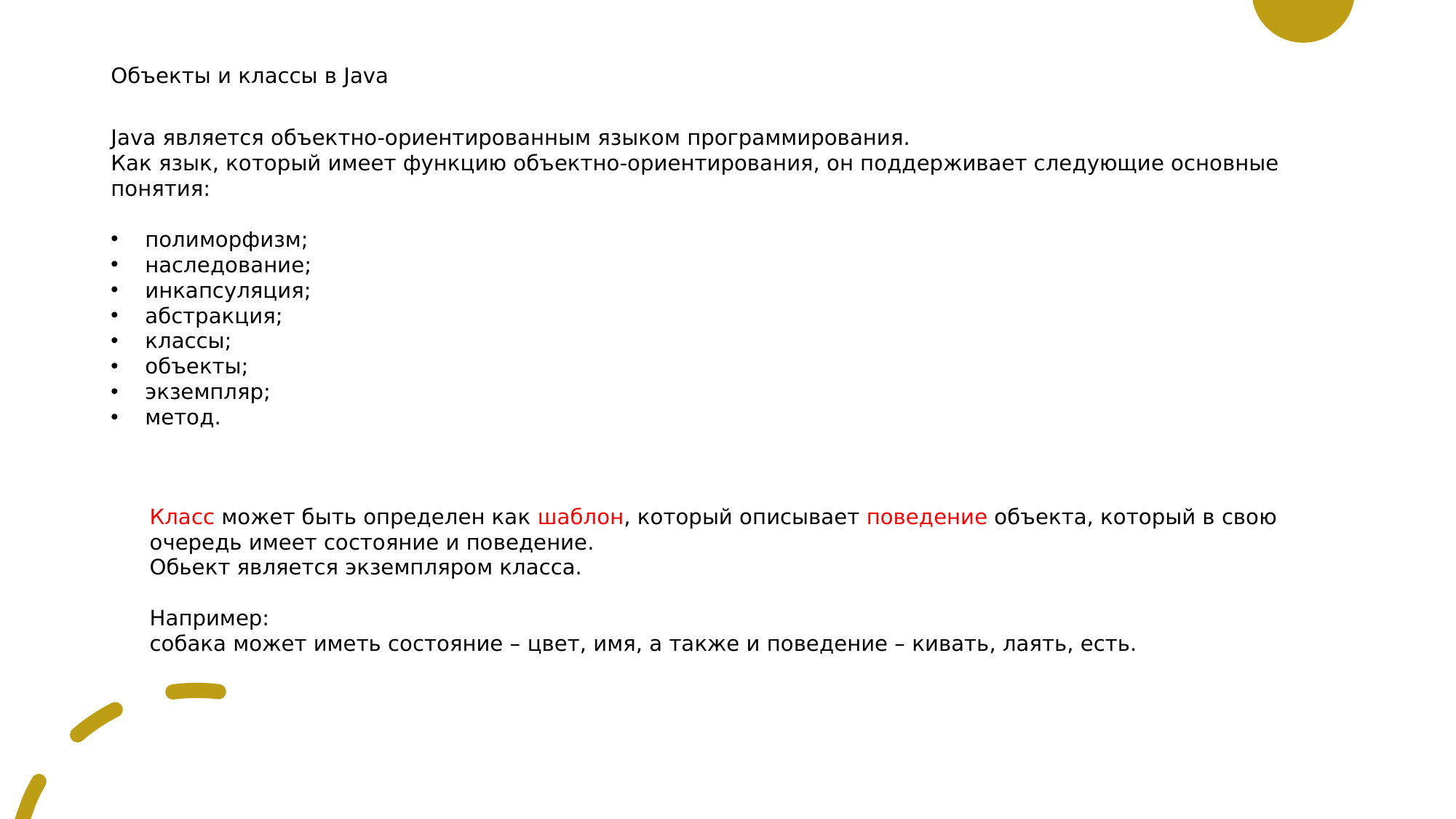

# Объекты и классы в Java
Java является объектно-ориентированным языком программирования.
Как язык, который имеет функцию объектно-ориентирования, он поддерживает следующие основные понятия:

полиморфизм;
наследование;
инкапсуляция;
абстракция;
классы;
объекты;
экземпляр;
метод.
Класс может быть определен как шаблон, который описывает поведение объекта, который в свою очередь имеет состояние и поведение.
Обьект является экземпляром класса.

Например:
собака может иметь состояние – цвет, имя, а также и поведение – кивать, лаять, есть.